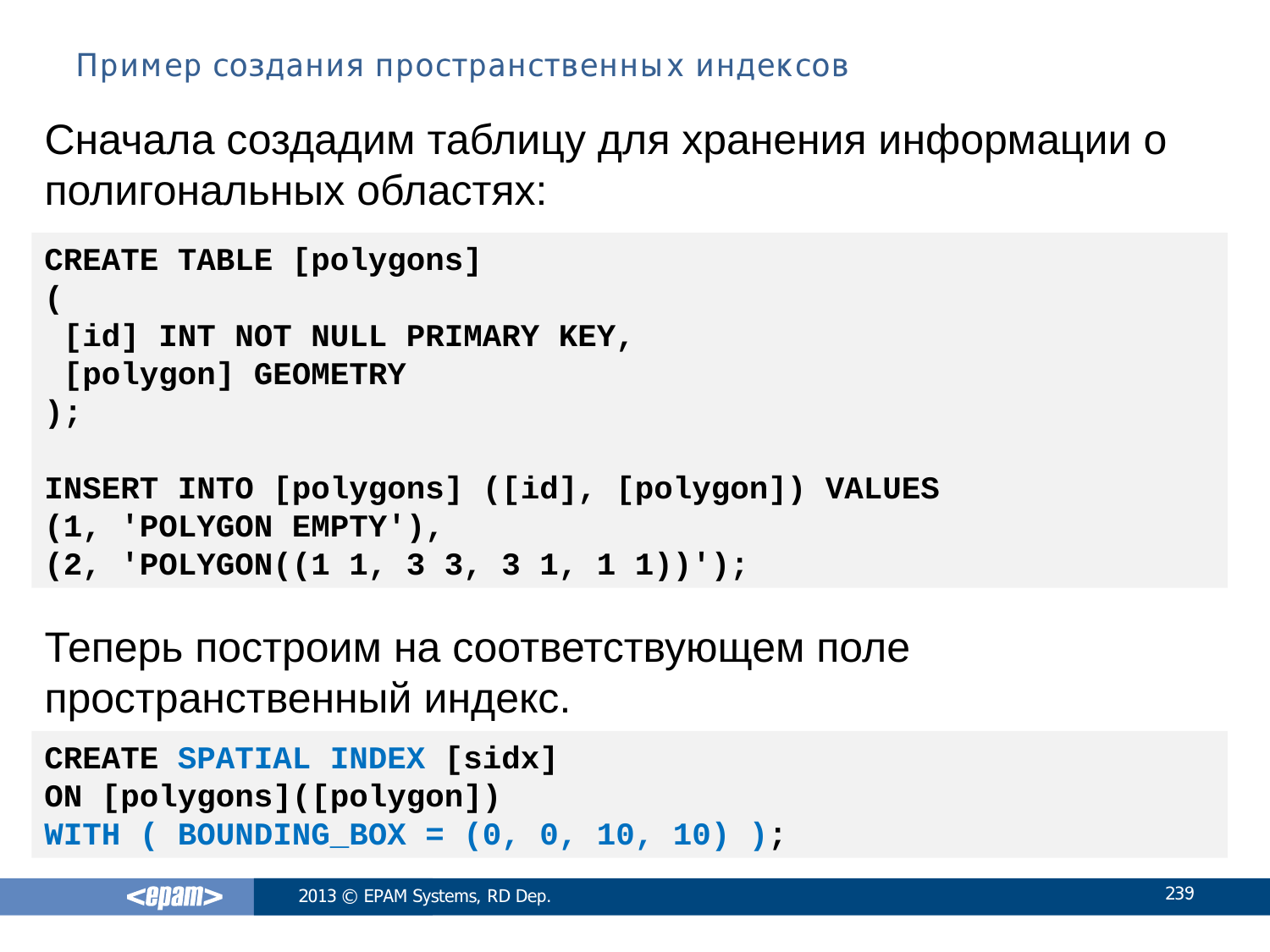

# Пример создания пространственных индексов
Сначала создадим таблицу для хранения информации о полигональных областях:
CREATE TABLE [polygons]
(
 [id] INT NOT NULL PRIMARY KEY,
 [polygon] GEOMETRY
);

INSERT INTO [polygons] ([id], [polygon]) VALUES
(1, 'POLYGON EMPTY'),
(2, 'POLYGON((1 1, 3 3, 3 1, 1 1))');
Теперь построим на соответствующем поле пространственный индекс.
CREATE SPATIAL INDEX [sidx]
ON [polygons]([polygon])
WITH ( BOUNDING_BOX = (0, 0, 10, 10) );
239
2013 © EPAM Systems, RD Dep.